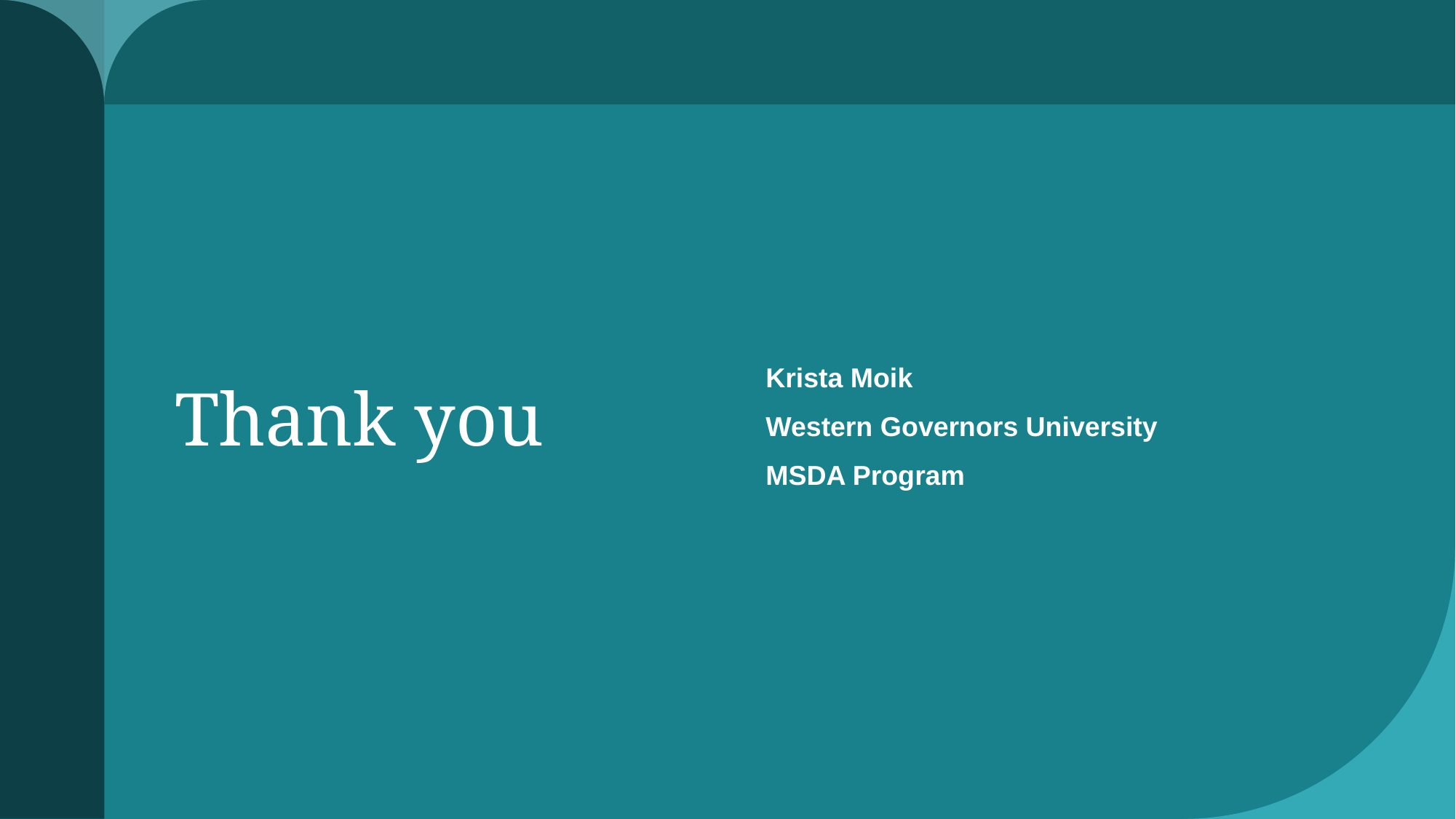

Krista Moik
Western Governors University
MSDA Program
# Thank you